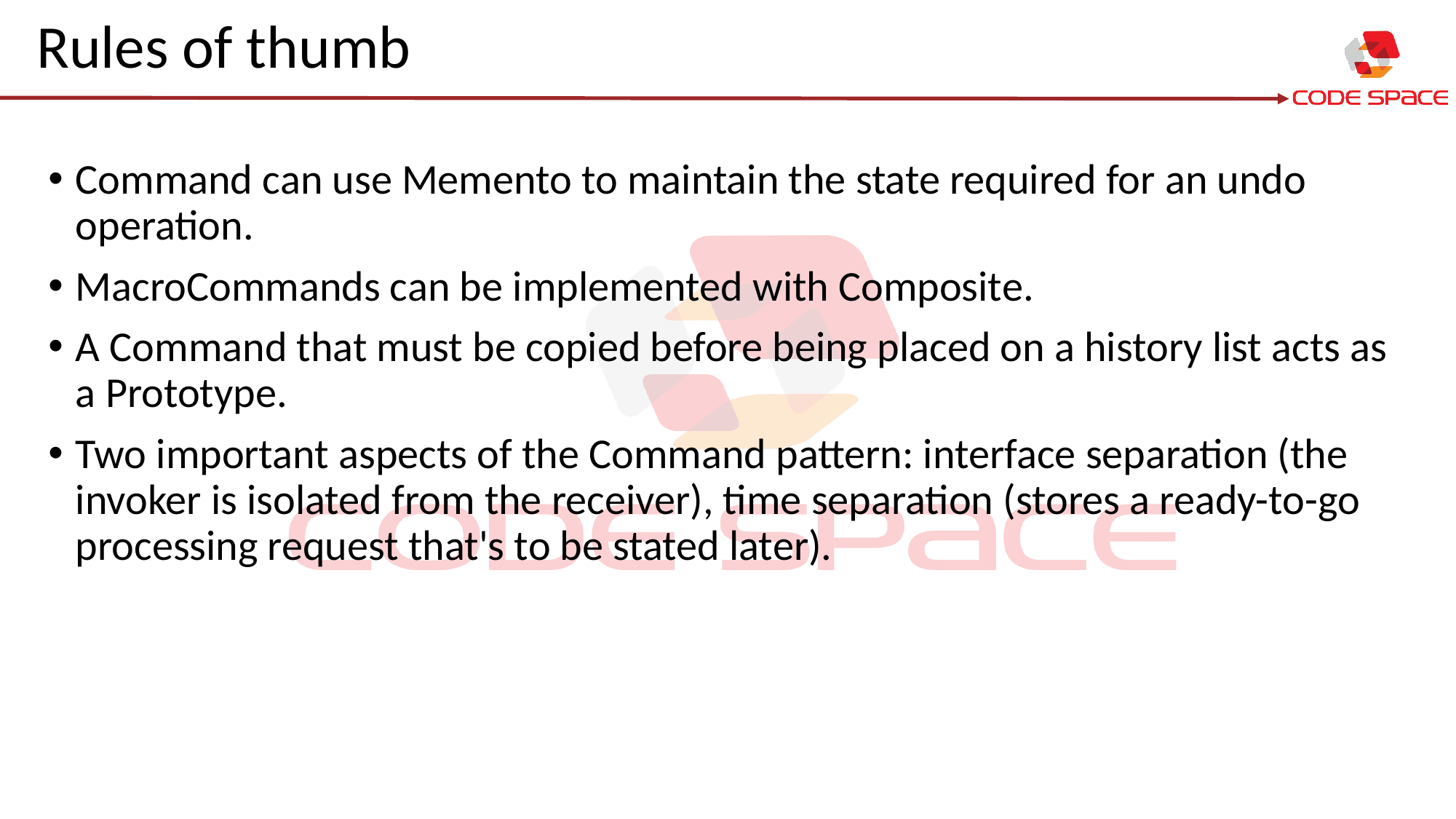

# Rules of thumb
Command can use Memento to maintain the state required for an undo operation.
MacroCommands can be implemented with Composite.
A Command that must be copied before being placed on a history list acts as a Prototype.
Two important aspects of the Command pattern: interface separation (the invoker is isolated from the receiver), time separation (stores a ready-to-go processing request that's to be stated later).